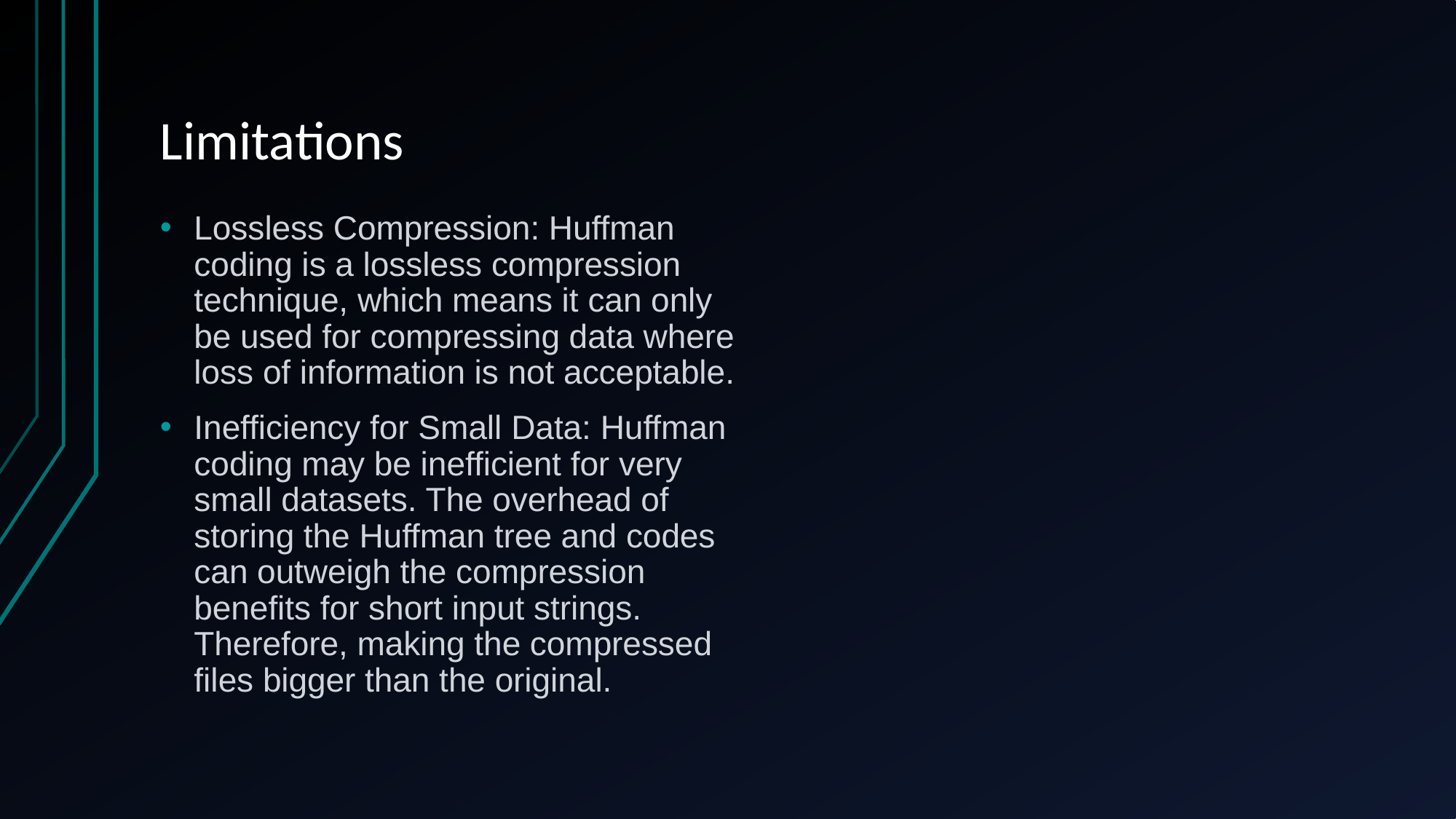

# Limitations
Lossless Compression: Huffman coding is a lossless compression technique, which means it can only be used for compressing data where loss of information is not acceptable.
Inefficiency for Small Data: Huffman coding may be inefficient for very small datasets. The overhead of storing the Huffman tree and codes can outweigh the compression benefits for short input strings. Therefore, making the compressed files bigger than the original.